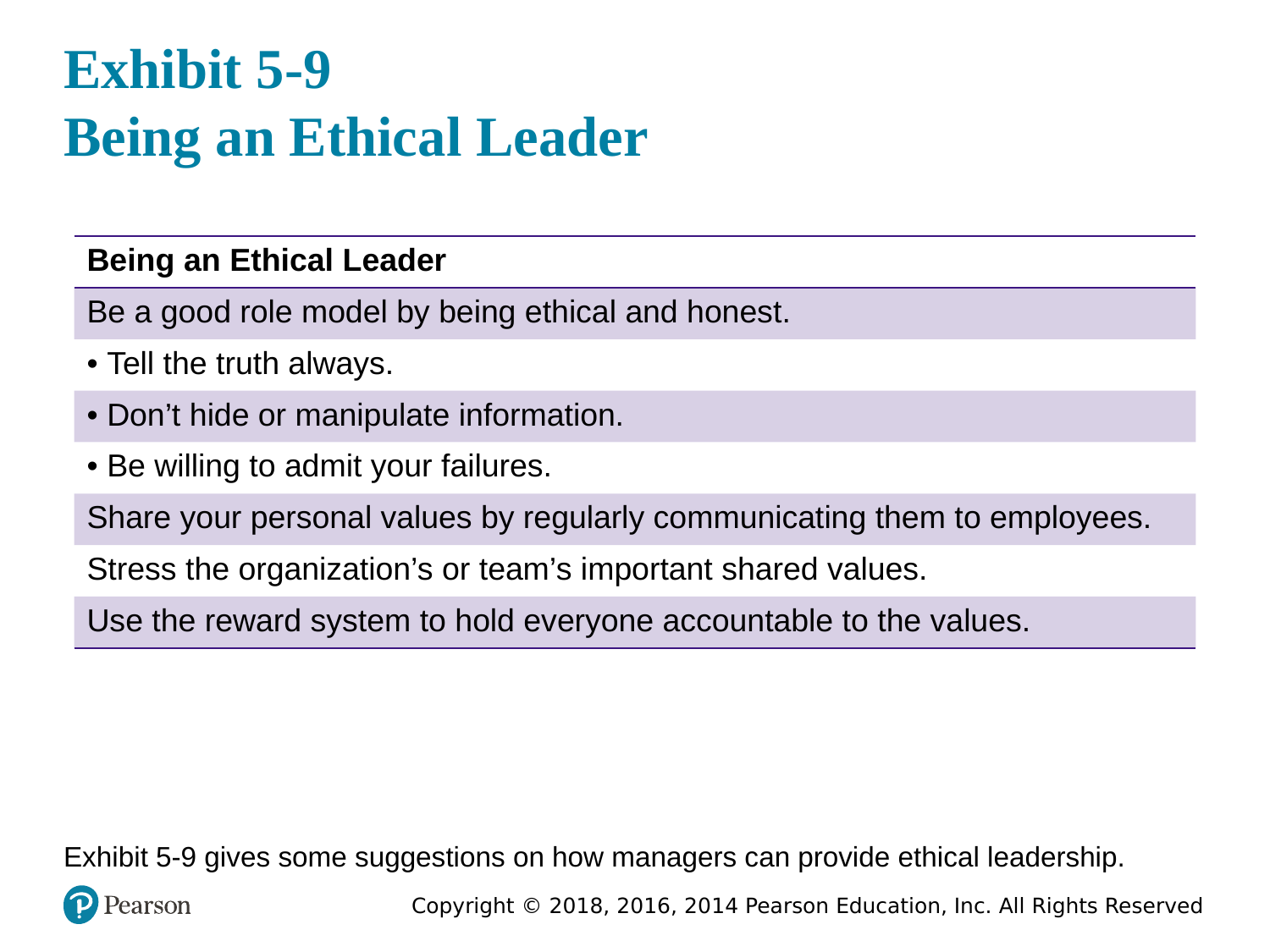

# Exhibit 5-9 Being an Ethical Leader
| Being an Ethical Leader |
| --- |
| Be a good role model by being ethical and honest. |
| • Tell the truth always. |
| • Don’t hide or manipulate information. |
| • Be willing to admit your failures. |
| Share your personal values by regularly communicating them to employees. |
| Stress the organization’s or team’s important shared values. |
| Use the reward system to hold everyone accountable to the values. |
Exhibit 5-9 gives some suggestions on how managers can provide ethical leadership.